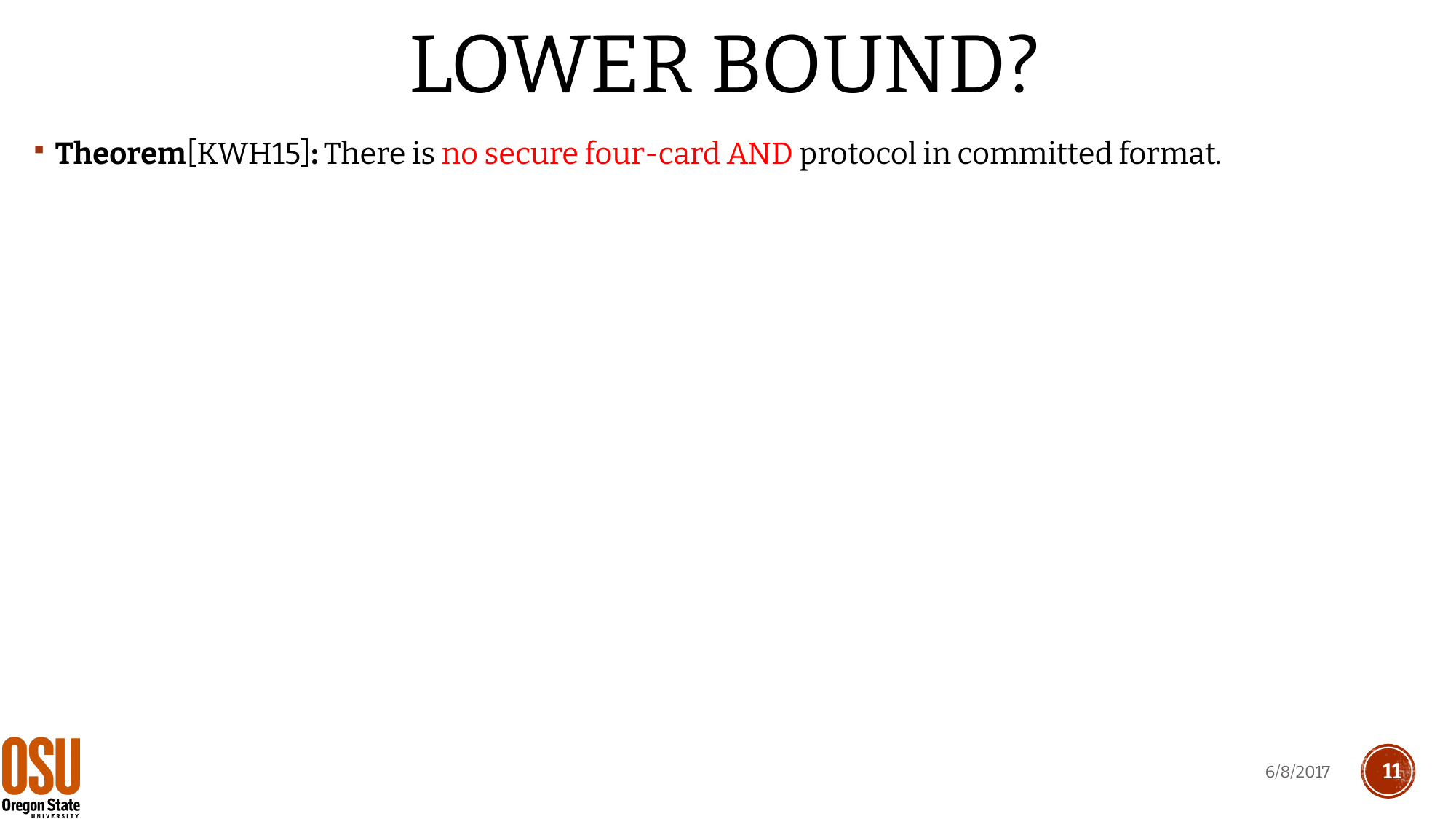

# Lower Bound?
Theorem[KWH15]: There is no secure four-card AND protocol in committed format.
11
6/8/2017